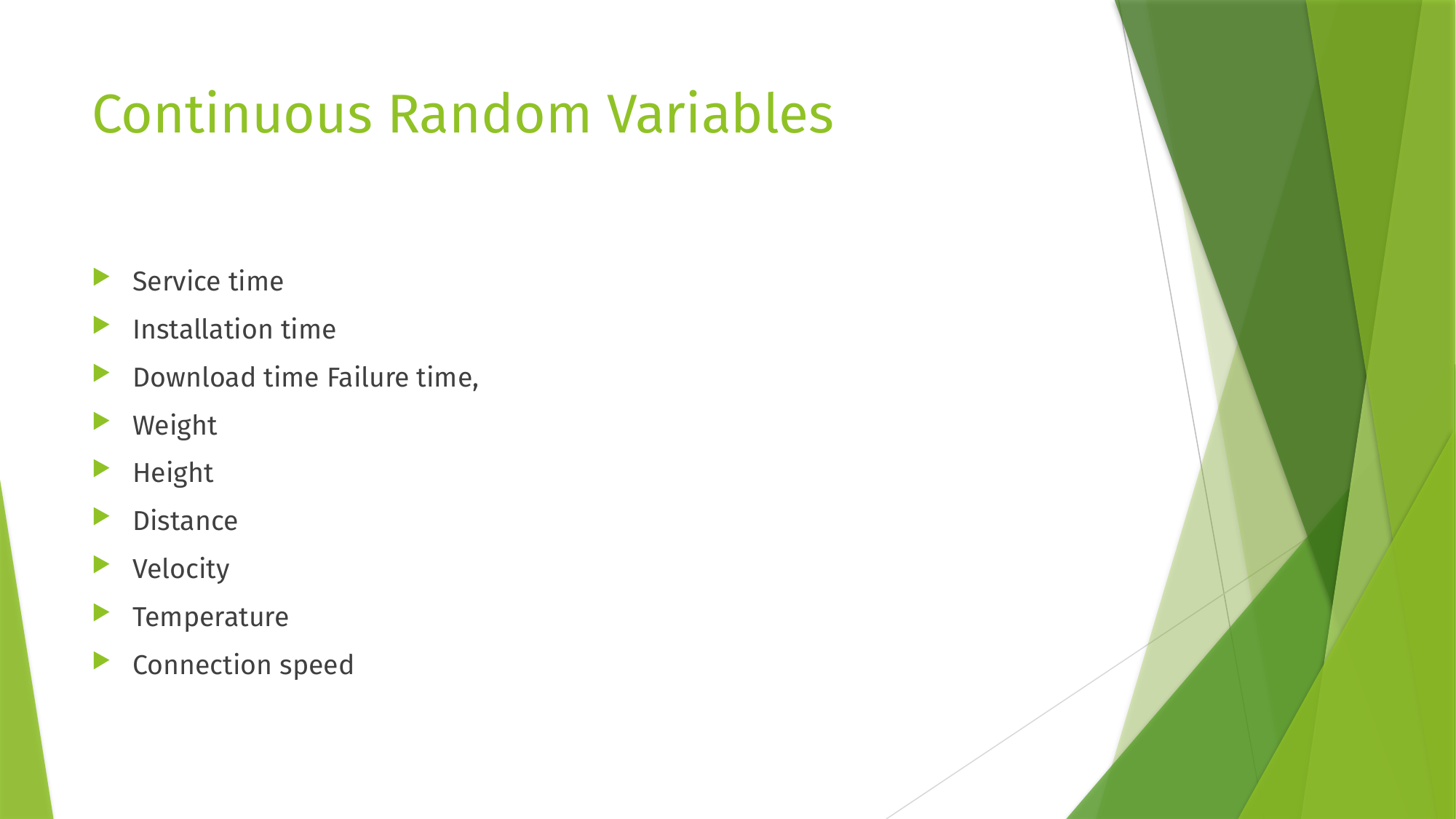

# Continuous Random Variables
Service time
Installation time
Download time Failure time,
Weight
Height
Distance
Velocity
Temperature
Connection speed